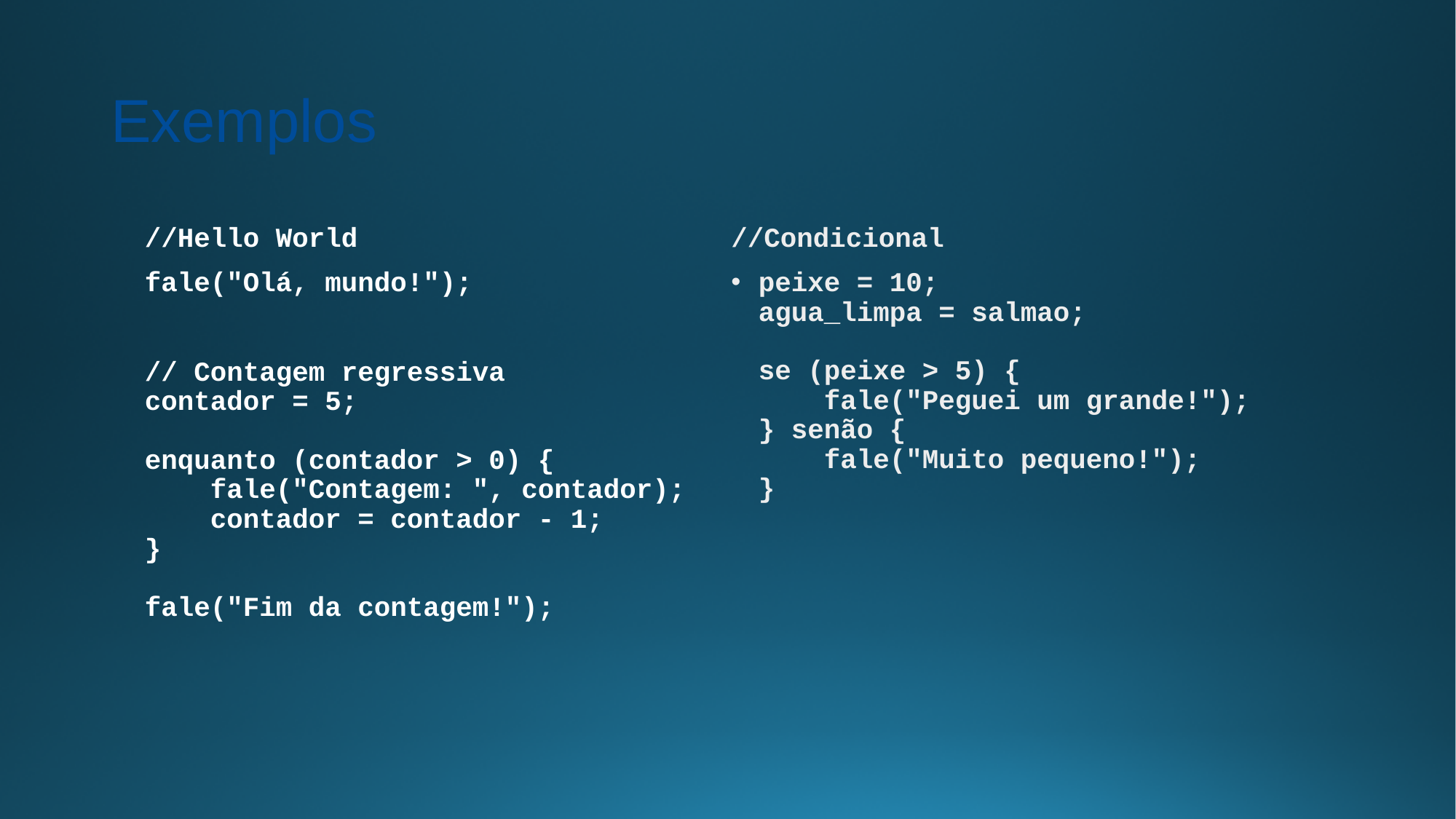

# Exemplos
//Condicional
peixe = 10;
agua_limpa = salmao;
se (peixe > 5) {
    fale("Peguei um grande!");
} senão {
    fale("Muito pequeno!");
}

//Hello World
fale("Olá, mundo!");

// Contagem regressiva
contador = 5;
enquanto (contador > 0) {
    fale("Contagem: ", contador);
    contador = contador - 1;
}
fale("Fim da contagem!");